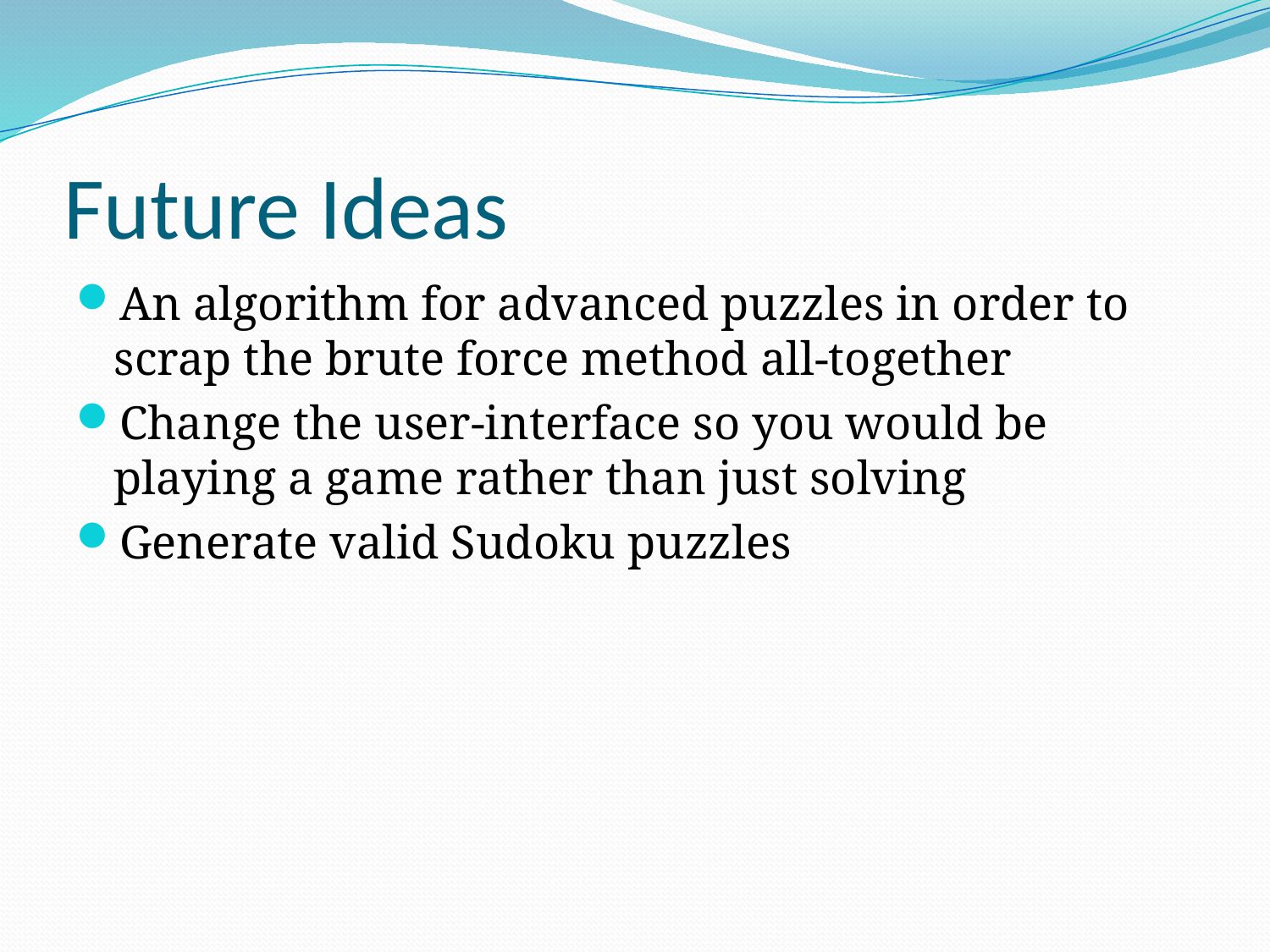

# Future Ideas
An algorithm for advanced puzzles in order to scrap the brute force method all-together
Change the user-interface so you would be playing a game rather than just solving
Generate valid Sudoku puzzles